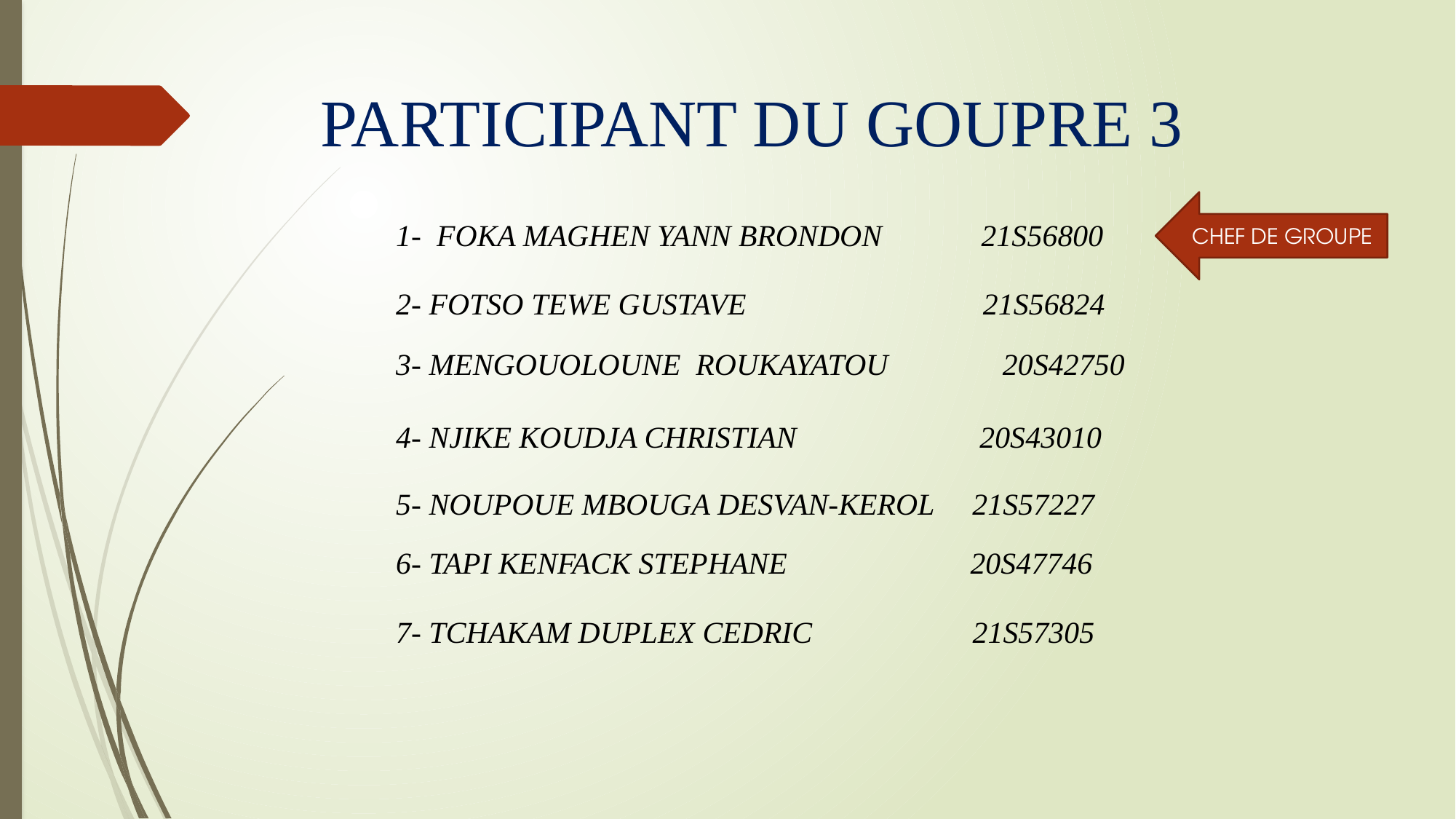

# PARTICIPANT DU GOUPRE 3
CHEF DE GROUPE
1-  FOKA MAGHEN YANN BRONDON             21S56800
2- FOTSO TEWE GUSTAVE                               21S56824

3- MENGOUOLOUNE  ROUKAYATOU               20S42750
4- NJIKE KOUDJA CHRISTIAN                        20S43010
5- NOUPOUE MBOUGA DESVAN-KEROL     21S57227
6- TAPI KENFACK STEPHANE                        20S47746
7- TCHAKAM DUPLEX CEDRIC                     21S57305